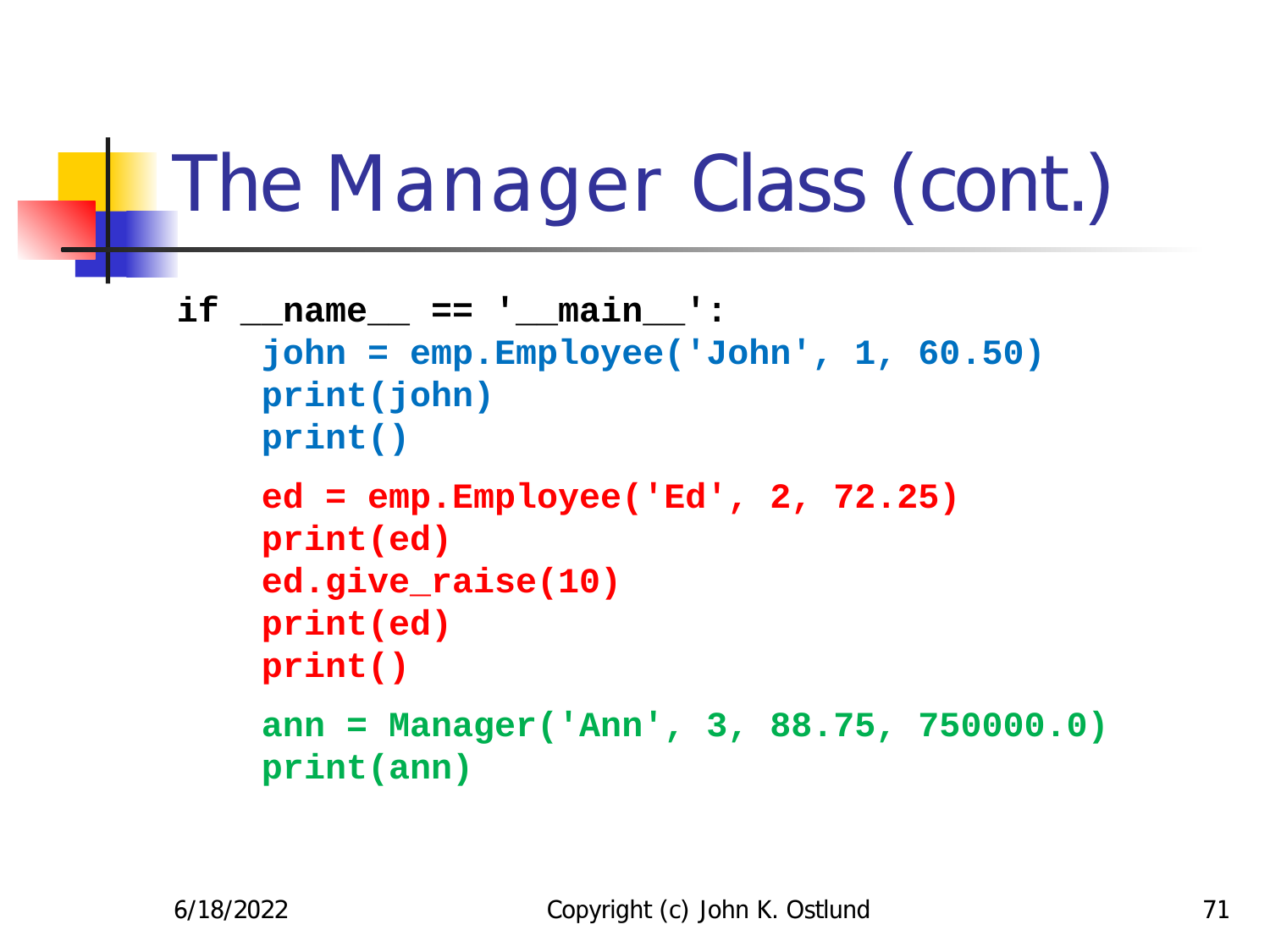

# The Manager Class (cont.)
if __name__ == '__main__':
    john = emp.Employee('John', 1, 60.50)
    print(john)
    print()

    ed = emp.Employee('Ed', 2, 72.25)
    print(ed)
    ed.give_raise(10)
    print(ed)
    print()

    ann = Manager('Ann', 3, 88.75, 750000.0)
    print(ann)
6/18/2022
Copyright (c) John K. Ostlund
71